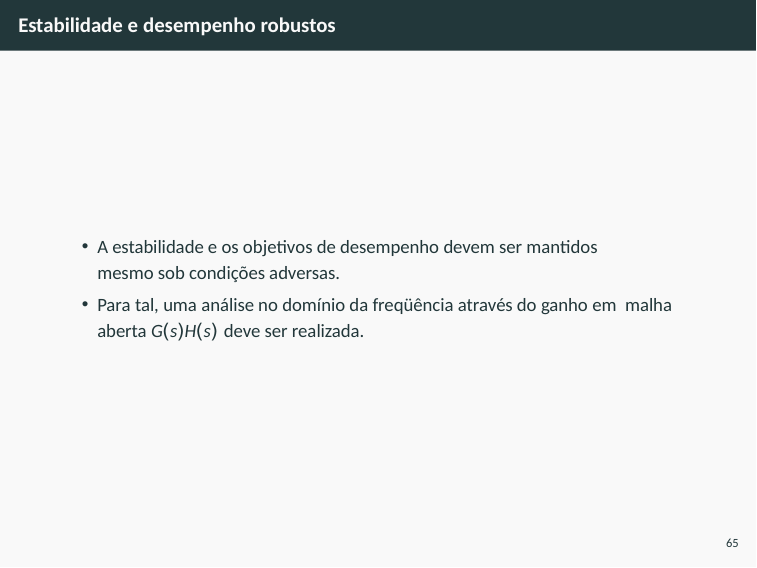

# Estabilidade e desempenho robustos
A estabilidade e os objetivos de desempenho devem ser mantidos  mesmo sob condições adversas.
Para tal, uma análise no domínio da freqüência através do ganho em  malha aberta G(s)H(s) deve ser realizada.
65